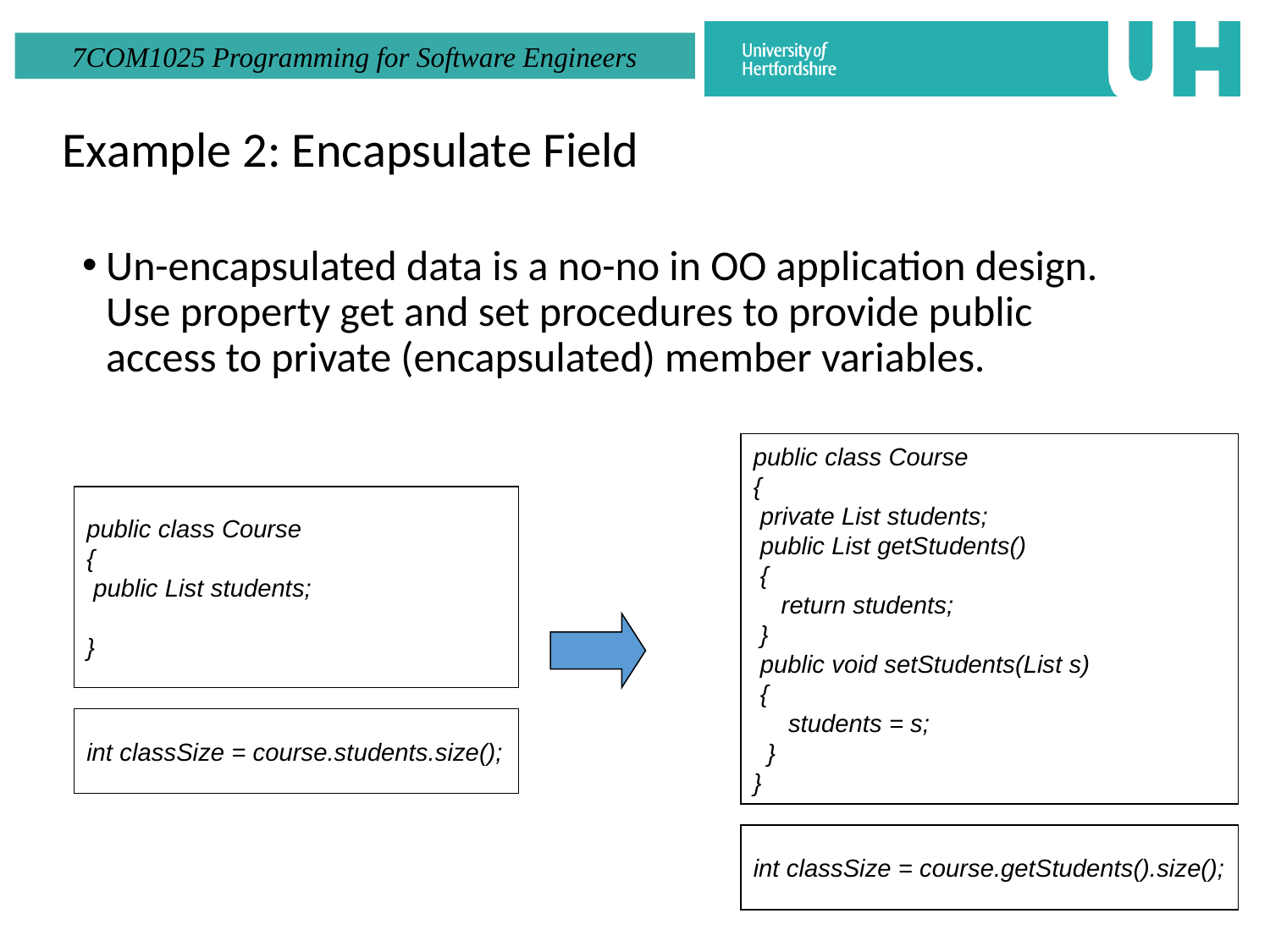

# Example 2: Encapsulate Field
Un-encapsulated data is a no-no in OO application design. Use property get and set procedures to provide public access to private (encapsulated) member variables.
public class Course
{
 private List students;
 public List getStudents()
 {
    return students;
 }
 public void setStudents(List s)
 {
     students = s;
  }
}
public class Course
{
 public List students;

}

int classSize = course.students.size();
int classSize = course.getStudents().size();